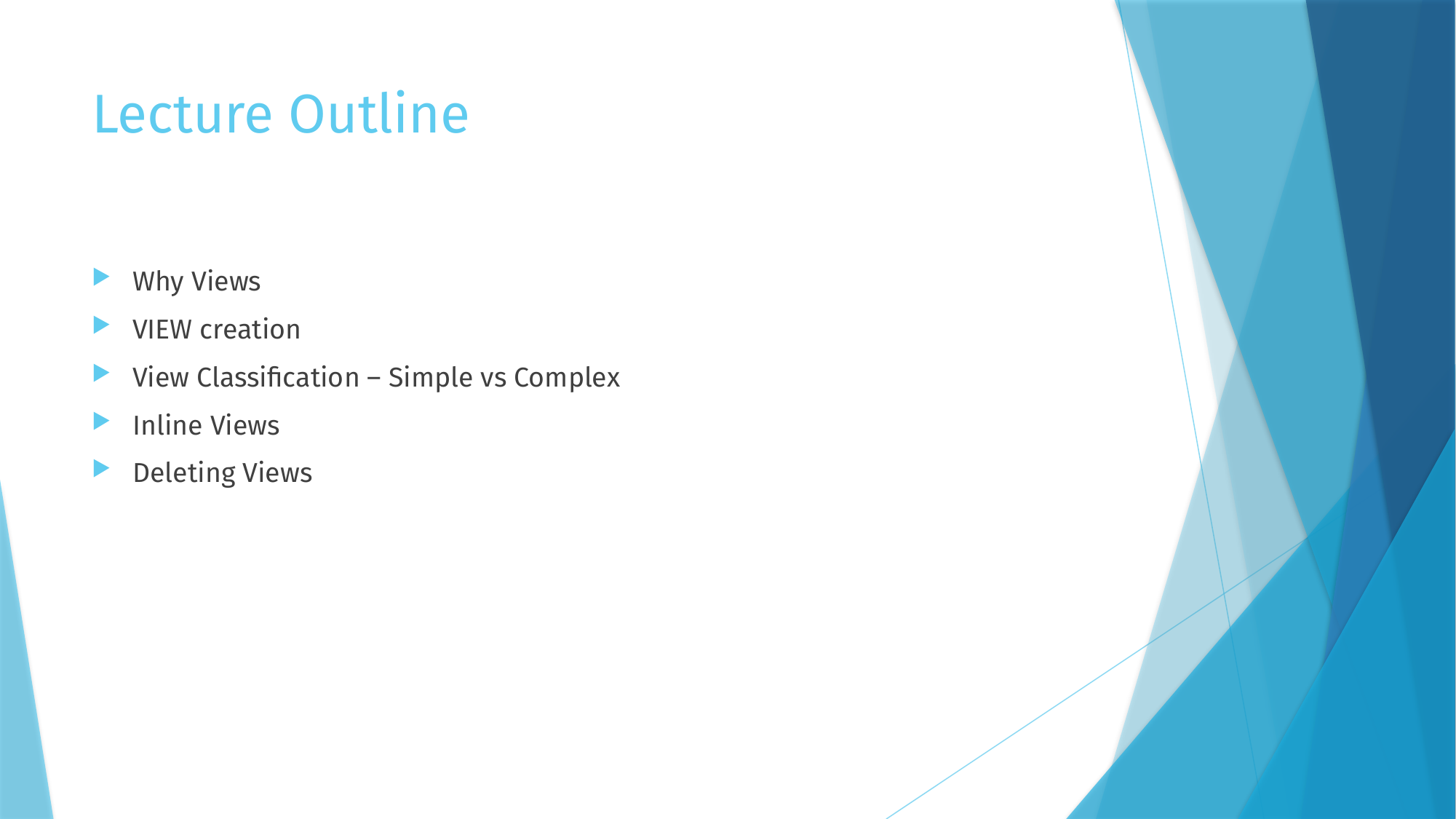

# Lecture Outline
Why Views
VIEW creation
View Classification – Simple vs Complex
Inline Views
Deleting Views